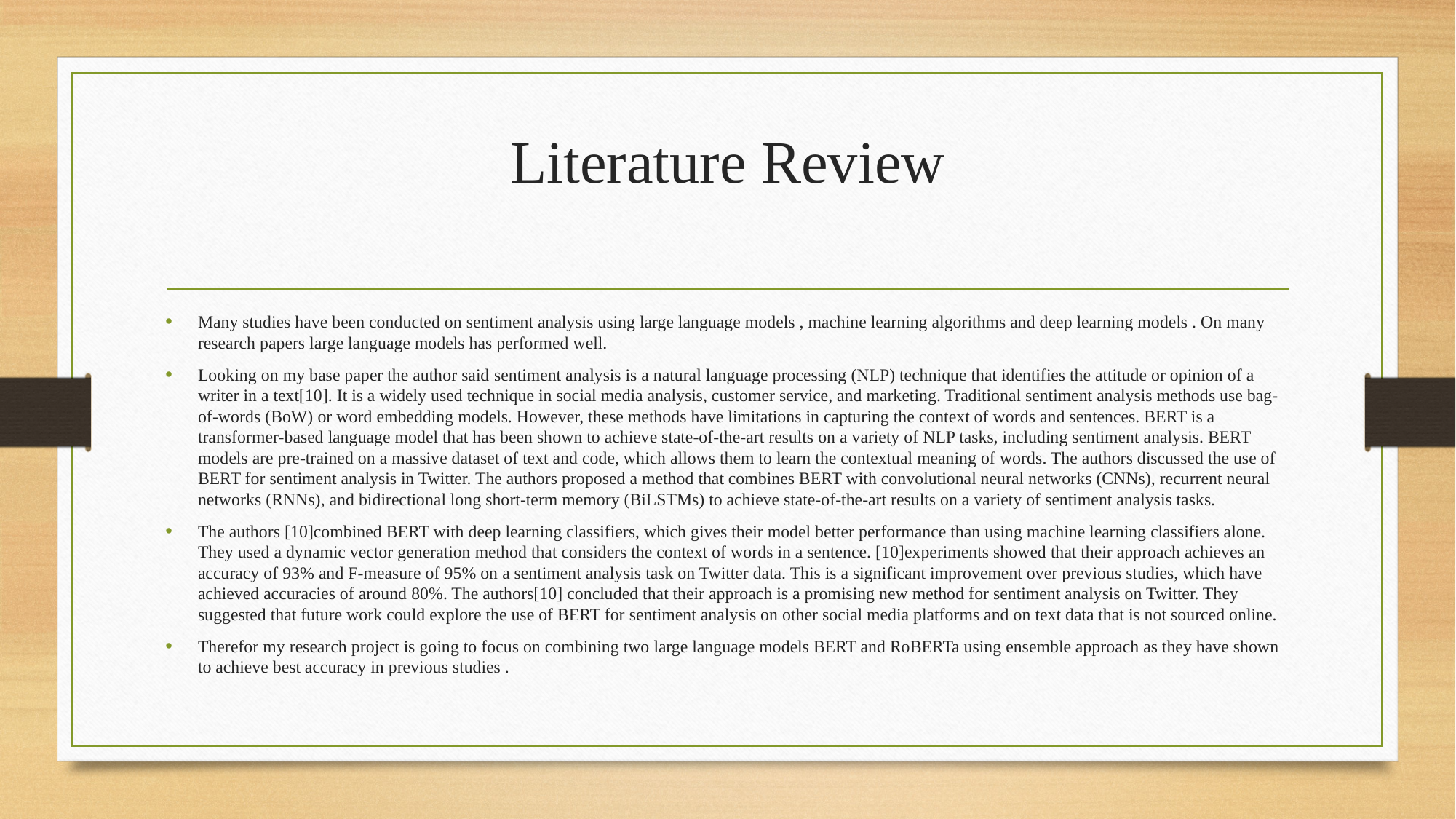

# Literature Review
Many studies have been conducted on sentiment analysis using large language models , machine learning algorithms and deep learning models . On many research papers large language models has performed well.
Looking on my base paper the author said sentiment analysis is a natural language processing (NLP) technique that identifies the attitude or opinion of a writer in a text[10]. It is a widely used technique in social media analysis, customer service, and marketing. Traditional sentiment analysis methods use bag-of-words (BoW) or word embedding models. However, these methods have limitations in capturing the context of words and sentences. BERT is a transformer-based language model that has been shown to achieve state-of-the-art results on a variety of NLP tasks, including sentiment analysis. BERT models are pre-trained on a massive dataset of text and code, which allows them to learn the contextual meaning of words. The authors discussed the use of BERT for sentiment analysis in Twitter. The authors proposed a method that combines BERT with convolutional neural networks (CNNs), recurrent neural networks (RNNs), and bidirectional long short-term memory (BiLSTMs) to achieve state-of-the-art results on a variety of sentiment analysis tasks.
The authors [10]combined BERT with deep learning classifiers, which gives their model better performance than using machine learning classifiers alone. They used a dynamic vector generation method that considers the context of words in a sentence. [10]experiments showed that their approach achieves an accuracy of 93% and F-measure of 95% on a sentiment analysis task on Twitter data. This is a significant improvement over previous studies, which have achieved accuracies of around 80%. The authors[10] concluded that their approach is a promising new method for sentiment analysis on Twitter. They suggested that future work could explore the use of BERT for sentiment analysis on other social media platforms and on text data that is not sourced online.
Therefor my research project is going to focus on combining two large language models BERT and RoBERTa using ensemble approach as they have shown to achieve best accuracy in previous studies .